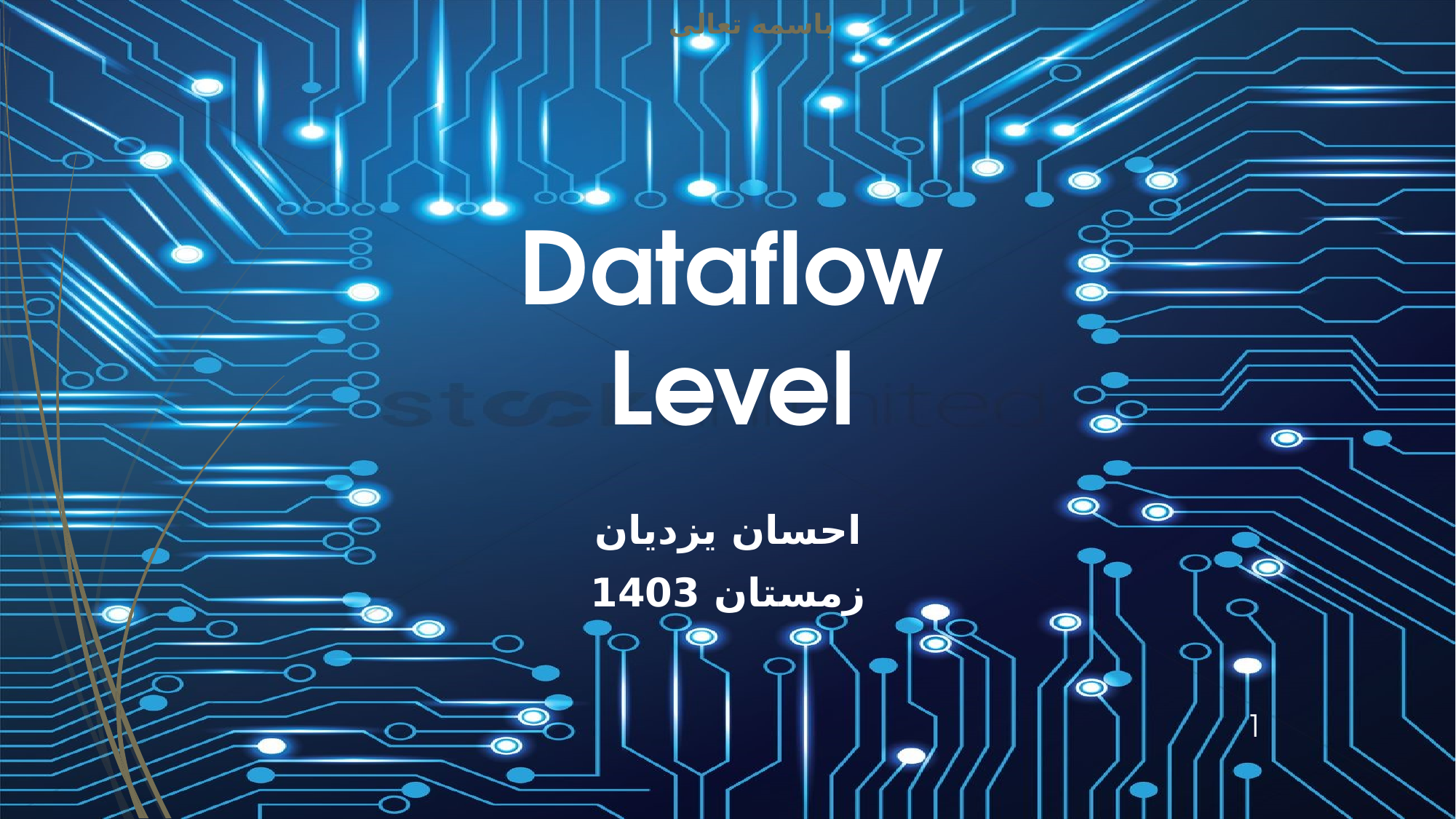

باسمه تعالی
# Dataflow Level
احسان یزدیان
زمستان 1403
1